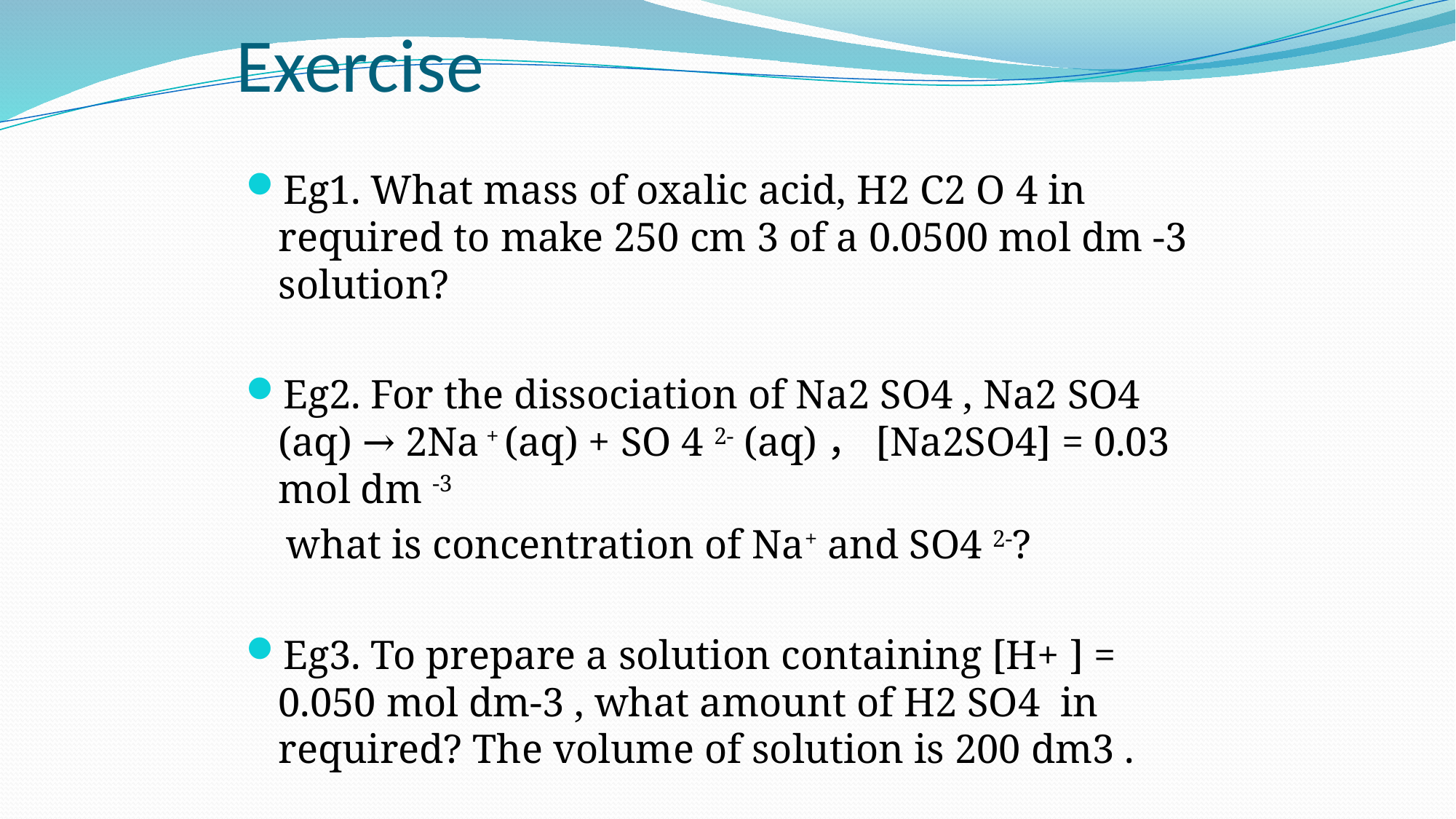

# Exercise
Eg1. What mass of oxalic acid, H2 C2 O 4 in required to make 250 cm 3 of a 0.0500 mol dm -3 solution?

Eg2. For the dissociation of Na2 SO4 , Na2 SO4 (aq) → 2Na + (aq) + SO 4 2- (aq)，[Na2SO4] = 0.03 mol dm -3
    what is concentration of Na+ and SO4 2-?

Eg3. To prepare a solution containing [H+ ] = 0.050 mol dm-3 , what amount of H2 SO4  in required? The volume of solution is 200 dm3 .